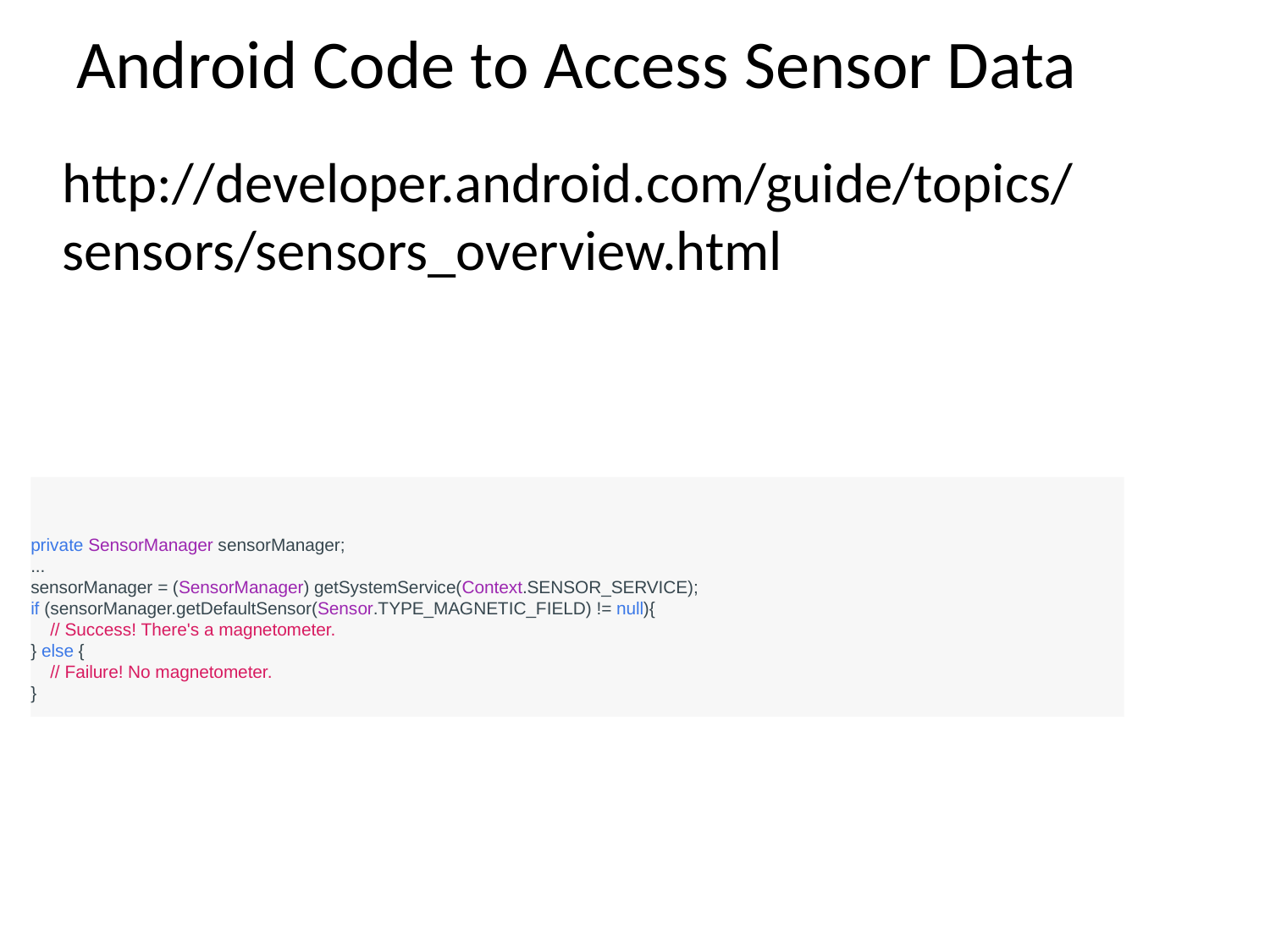

# Android Code to Access Sensor Data
http://developer.android.com/guide/topics/sensors/sensors_overview.html

private SensorManager sensorManager;
...
sensorManager = (SensorManager) getSystemService(Context.SENSOR_SERVICE);
if (sensorManager.getDefaultSensor(Sensor.TYPE_MAGNETIC_FIELD) != null){
    // Success! There's a magnetometer.
} else {
    // Failure! No magnetometer.
}